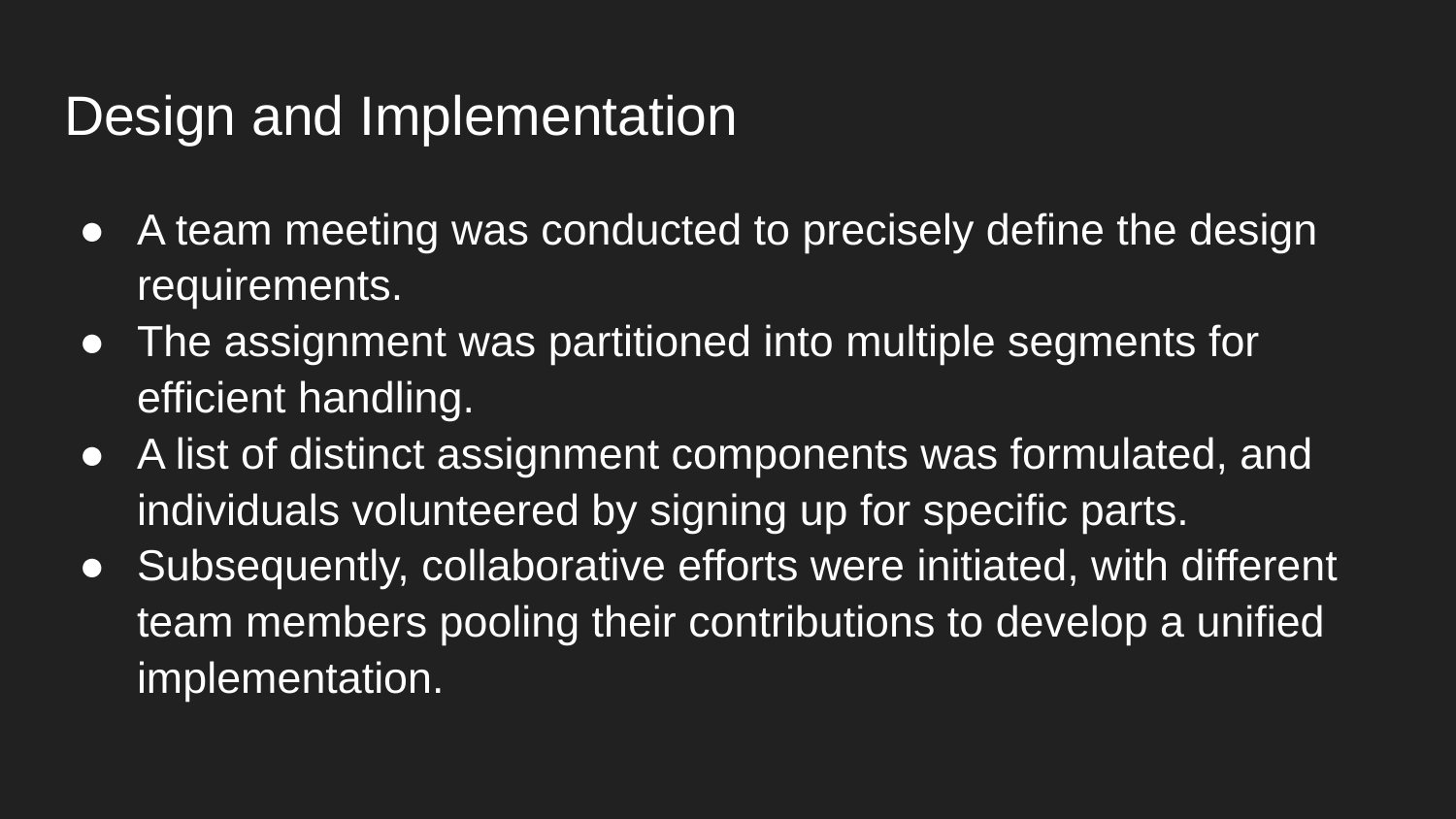

# Design and Implementation
A team meeting was conducted to precisely define the design requirements.
The assignment was partitioned into multiple segments for efficient handling.
A list of distinct assignment components was formulated, and individuals volunteered by signing up for specific parts.
Subsequently, collaborative efforts were initiated, with different team members pooling their contributions to develop a unified implementation.